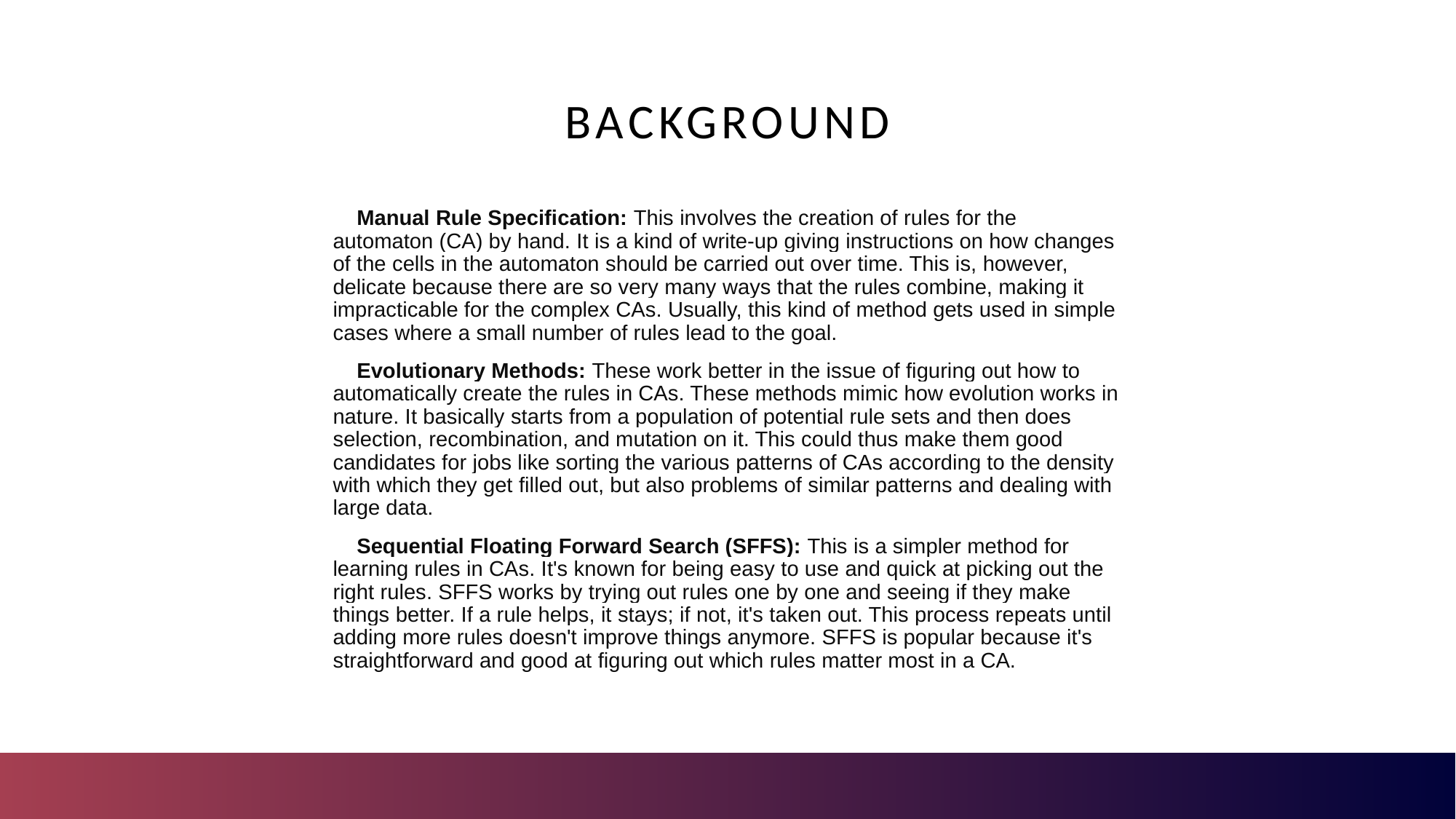

# BACKGROUND
    Manual Rule Specification: This involves the creation of rules for the automaton (CA) by hand. It is a kind of write-up giving instructions on how changes of the cells in the automaton should be carried out over time. This is, however, delicate because there are so very many ways that the rules combine, making it impracticable for the complex CAs. Usually, this kind of method gets used in simple cases where a small number of rules lead to the goal.
    Evolutionary Methods: These work better in the issue of figuring out how to automatically create the rules in CAs. These methods mimic how evolution works in nature. It basically starts from a population of potential rule sets and then does selection, recombination, and mutation on it. This could thus make them good candidates for jobs like sorting the various patterns of CAs according to the density with which they get filled out, but also problems of similar patterns and dealing with large data.
    Sequential Floating Forward Search (SFFS): This is a simpler method for learning rules in CAs. It's known for being easy to use and quick at picking out the right rules. SFFS works by trying out rules one by one and seeing if they make things better. If a rule helps, it stays; if not, it's taken out. This process repeats until adding more rules doesn't improve things anymore. SFFS is popular because it's straightforward and good at figuring out which rules matter most in a CA.